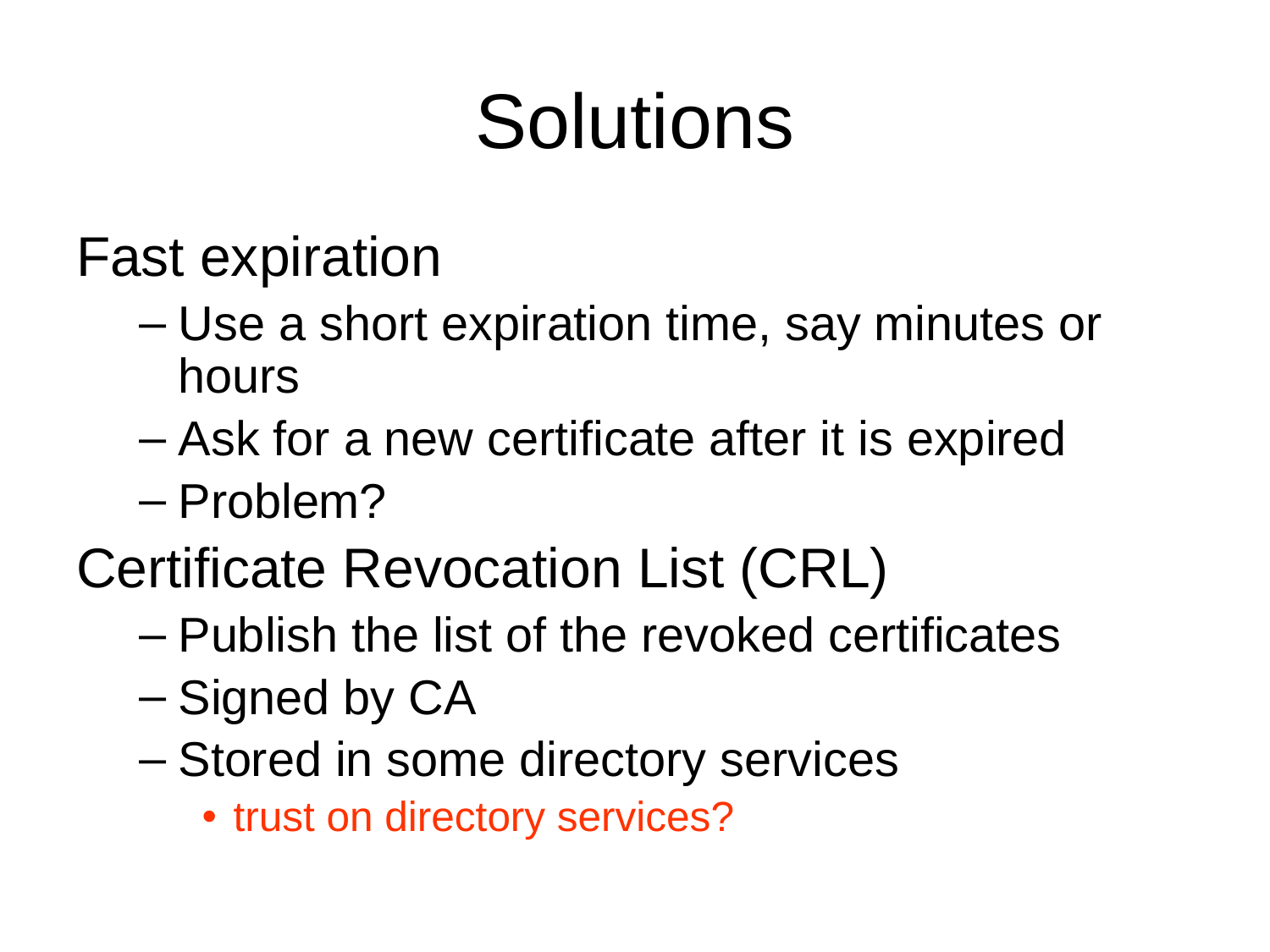

# Solutions
Fast expiration
Use a short expiration time, say minutes or hours
Ask for a new certificate after it is expired
Problem?
Certificate Revocation List (CRL)
Publish the list of the revoked certificates
Signed by CA
Stored in some directory services
trust on directory services?